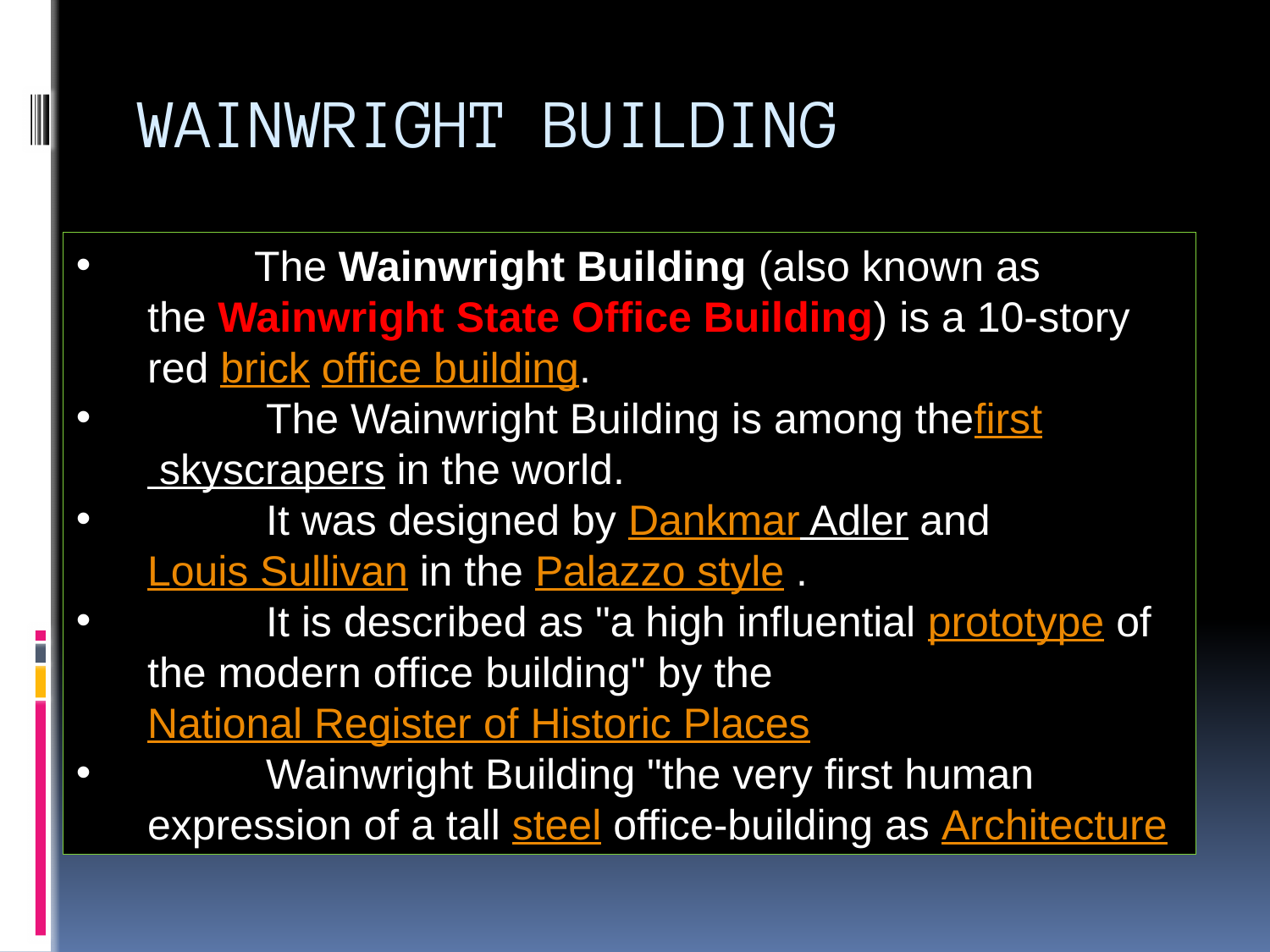

# WAINWRIGHT BUILDING
         The Wainwright Building (also known as the Wainwright State Office Building) is a 10-story red brick office building.
          The Wainwright Building is among thefirst skyscrapers in the world.
          It was designed by Dankmar Adler and Louis Sullivan in the Palazzo style .
          It is described as "a high influential prototype of the modern office building" by the National Register of Historic Places
          Wainwright Building "the very first human expression of a tall steel office-building as Architecture